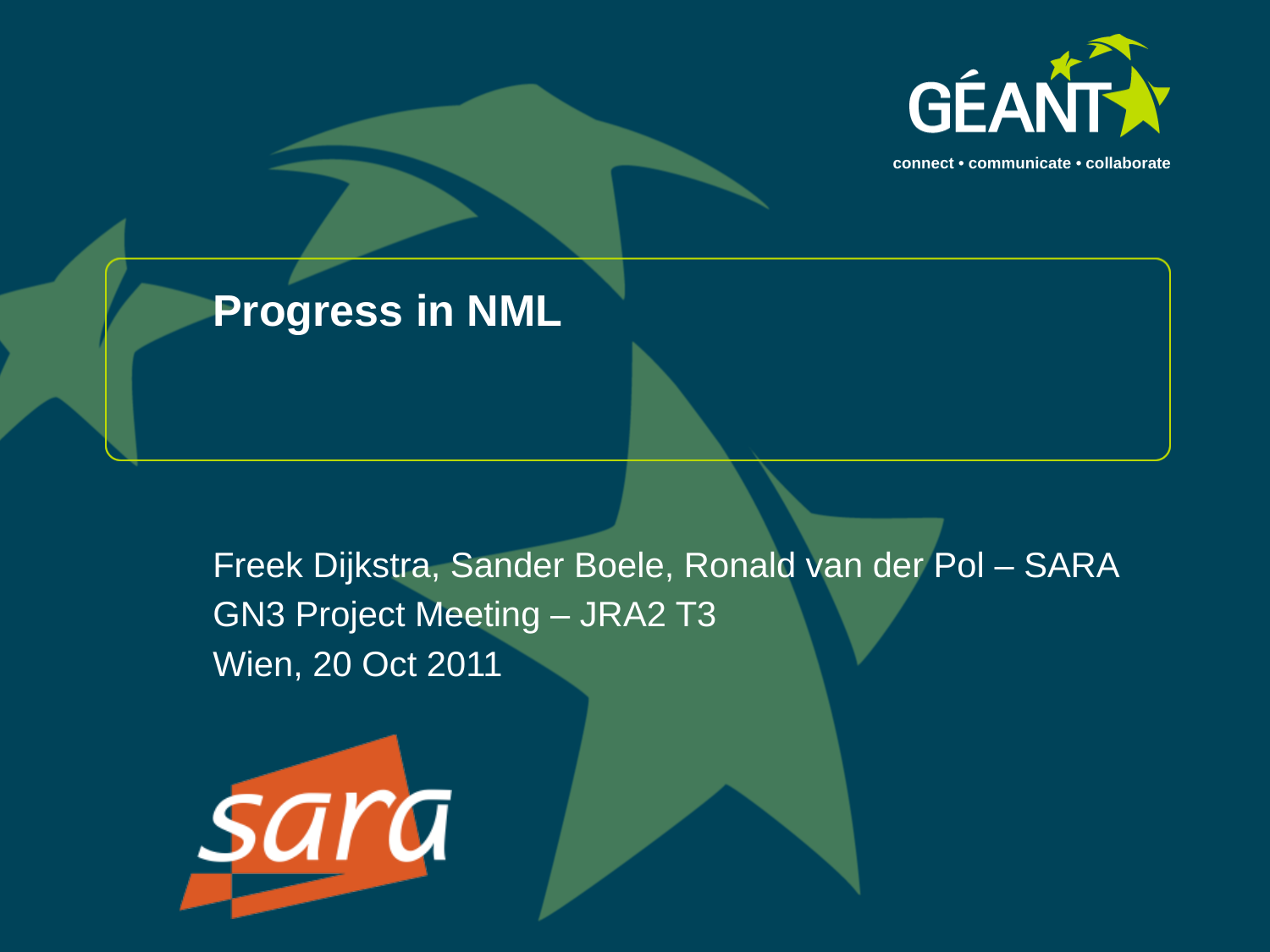

# Progress in NML
Freek Dijkstra, Sander Boele, Ronald van der Pol – SARA
GN3 Project Meeting – JRA2 T3
Wien, 20 Oct 2011